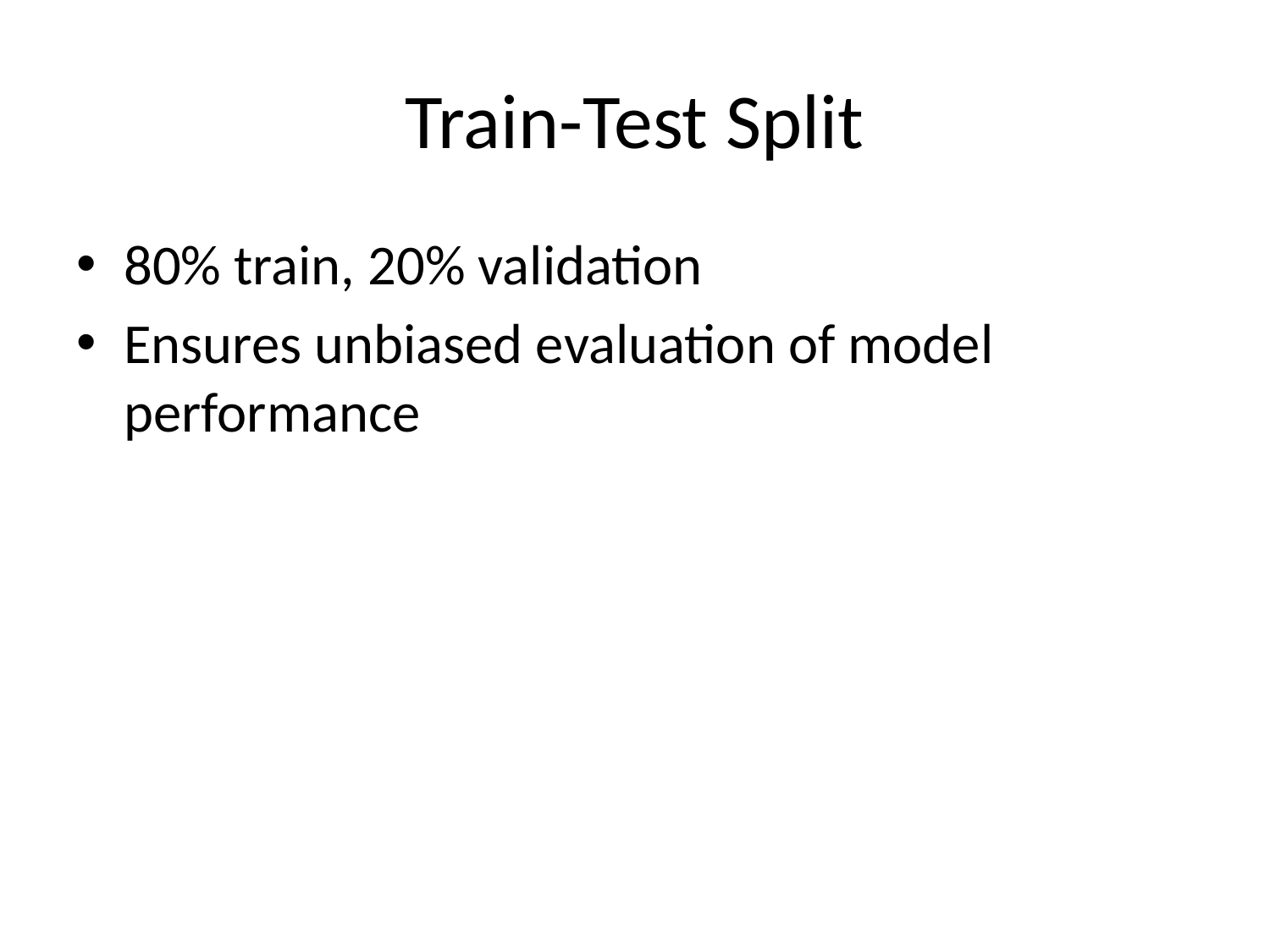

# Train-Test Split
80% train, 20% validation
Ensures unbiased evaluation of model performance